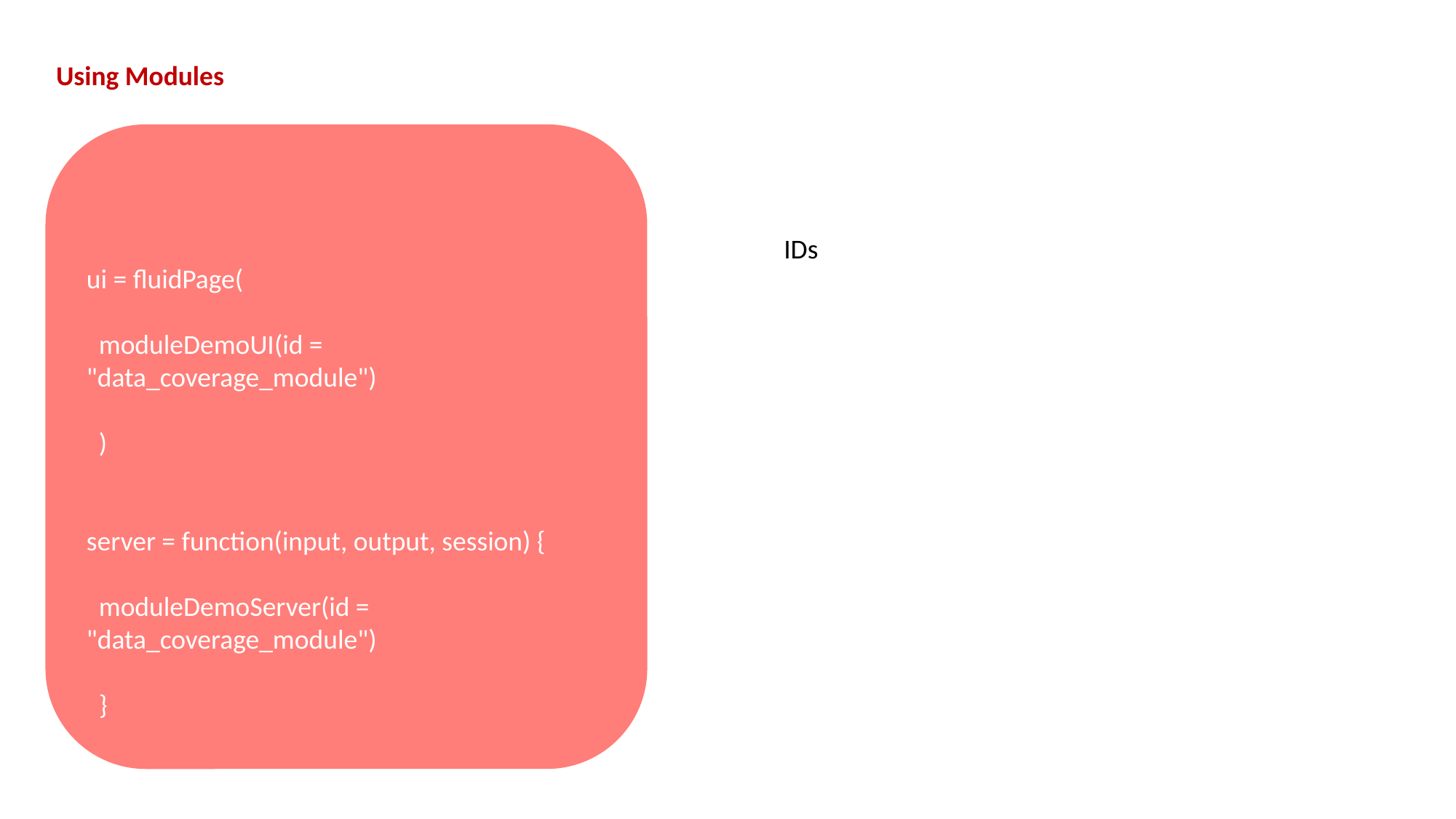

Using Modules

IDs
ui = fluidPage(

  moduleDemoUI(id = "data_coverage_module")

  )

server = function(input, output, session) {

  moduleDemoServer(id = "data_coverage_module")

  }